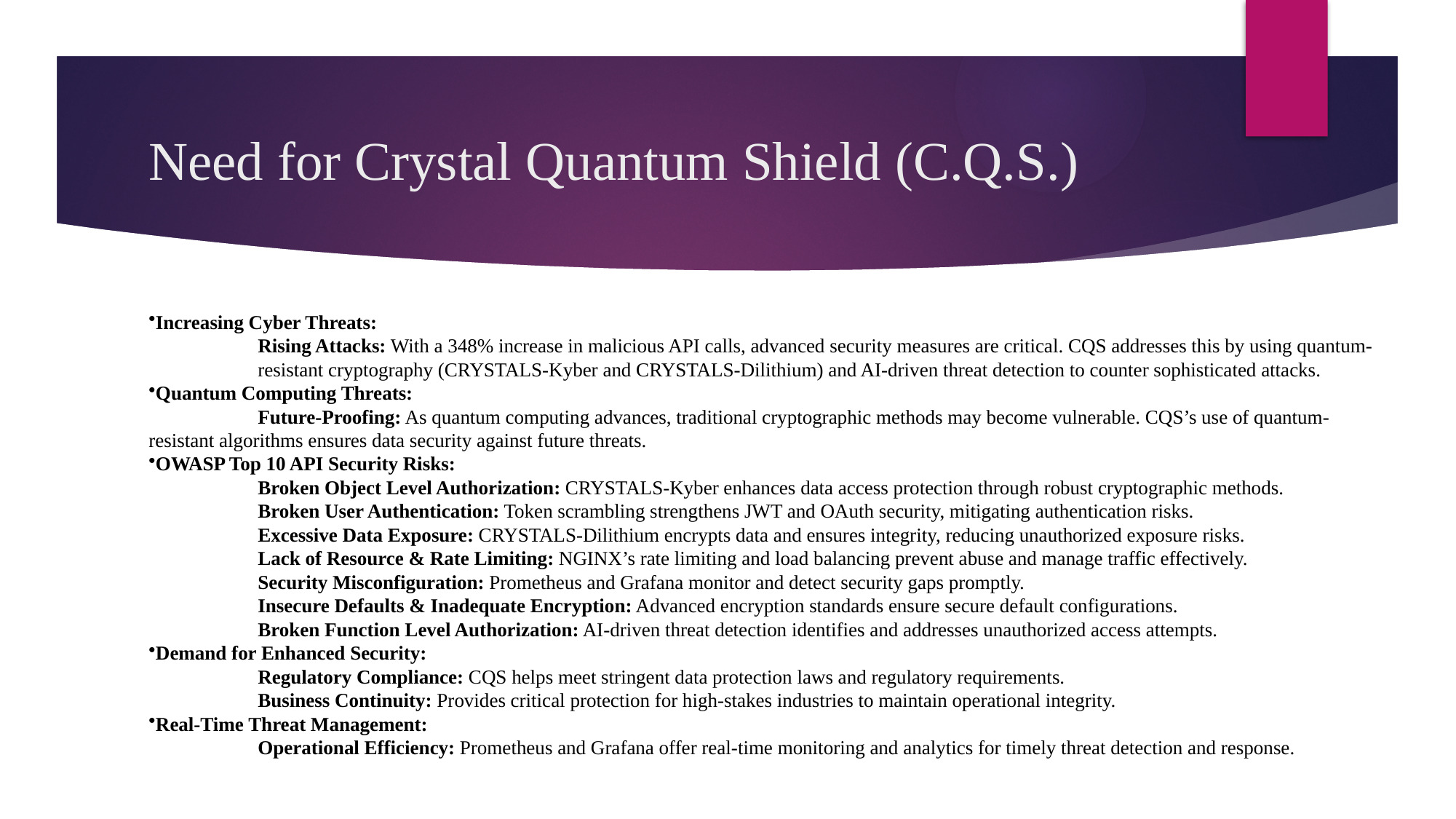

# Need for Crystal Quantum Shield (C.Q.S.)
Increasing Cyber Threats:
	Rising Attacks: With a 348% increase in malicious API calls, advanced security measures are critical. CQS addresses this by using quantum-	resistant cryptography (CRYSTALS-Kyber and CRYSTALS-Dilithium) and AI-driven threat detection to counter sophisticated attacks.
Quantum Computing Threats:
	Future-Proofing: As quantum computing advances, traditional cryptographic methods may become vulnerable. CQS’s use of quantum-	resistant algorithms ensures data security against future threats.
OWASP Top 10 API Security Risks:
	Broken Object Level Authorization: CRYSTALS-Kyber enhances data access protection through robust cryptographic methods.
	Broken User Authentication: Token scrambling strengthens JWT and OAuth security, mitigating authentication risks.
	Excessive Data Exposure: CRYSTALS-Dilithium encrypts data and ensures integrity, reducing unauthorized exposure risks.
	Lack of Resource & Rate Limiting: NGINX’s rate limiting and load balancing prevent abuse and manage traffic effectively.
	Security Misconfiguration: Prometheus and Grafana monitor and detect security gaps promptly.
	Insecure Defaults & Inadequate Encryption: Advanced encryption standards ensure secure default configurations.
	Broken Function Level Authorization: AI-driven threat detection identifies and addresses unauthorized access attempts.
Demand for Enhanced Security:
	Regulatory Compliance: CQS helps meet stringent data protection laws and regulatory requirements.
	Business Continuity: Provides critical protection for high-stakes industries to maintain operational integrity.
Real-Time Threat Management:
	Operational Efficiency: Prometheus and Grafana offer real-time monitoring and analytics for timely threat detection and response.